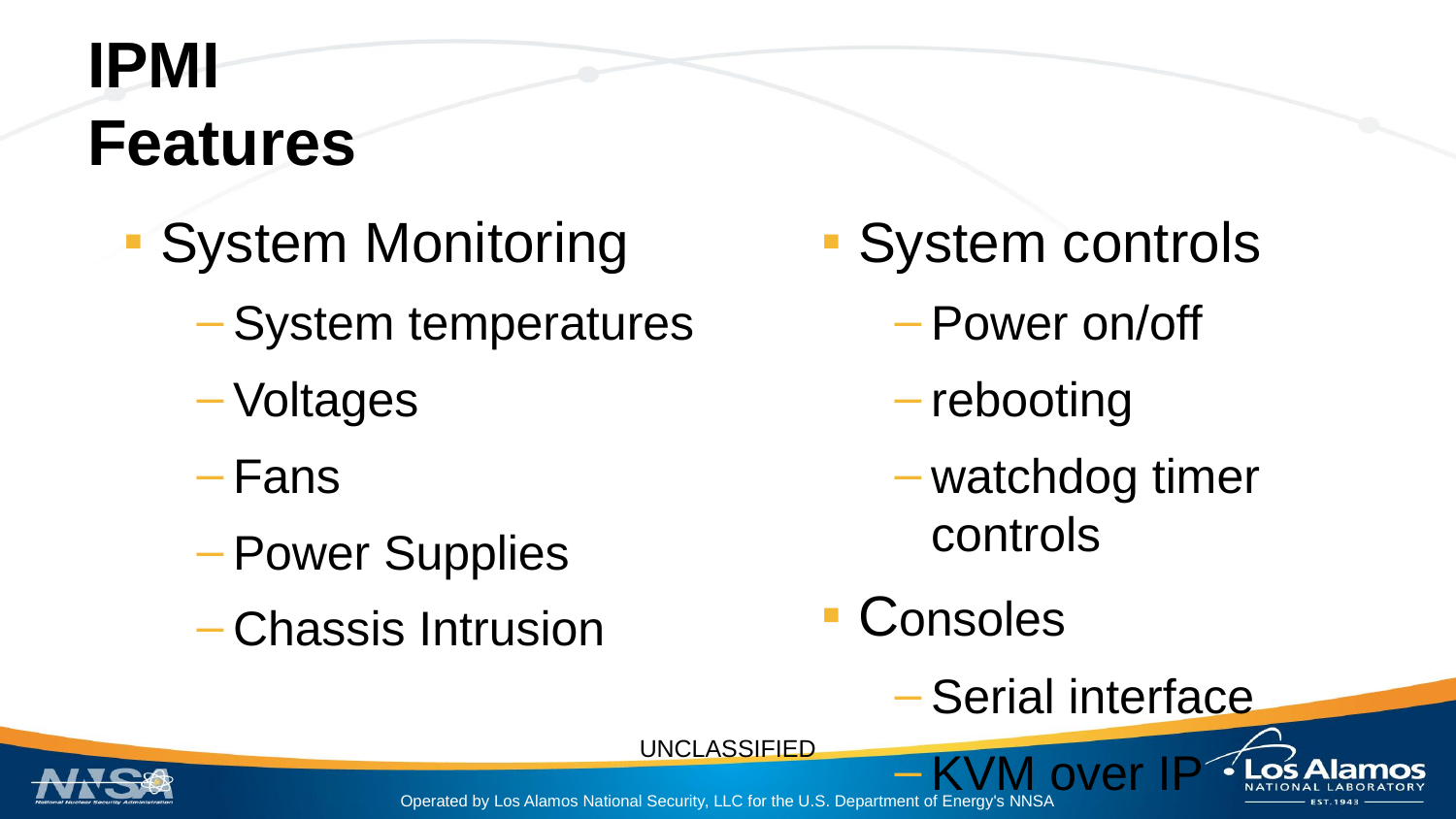

# IPMI
Features
System Monitoring
System temperatures
Voltages
Fans
Power Supplies
Chassis Intrusion
System controls
Power on/off
rebooting
watchdog timer controls
Consoles
Serial interface
KVM over IP